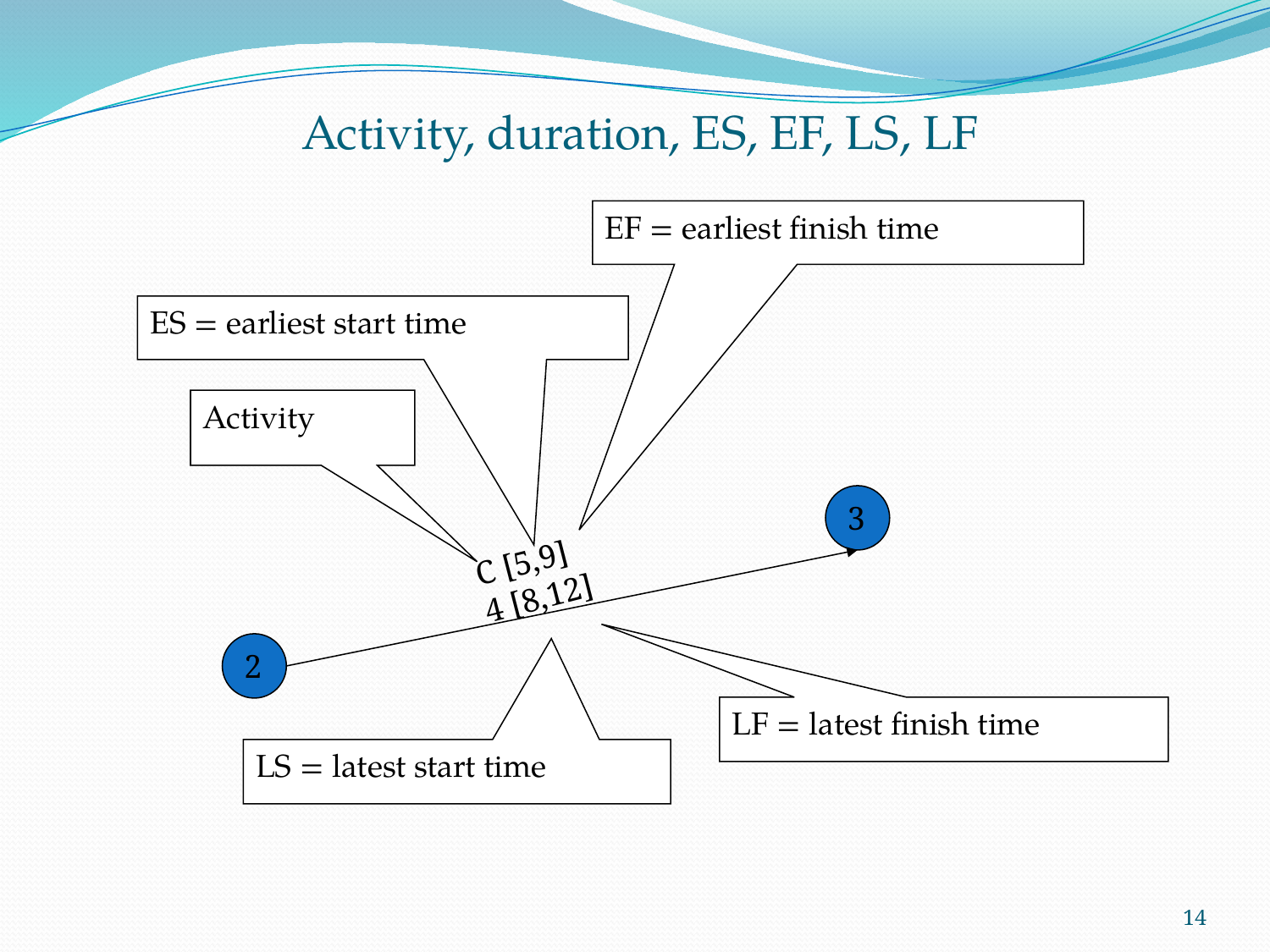

# Activity, duration, ES, EF, LS, LF
EF = earliest finish time
ES = earliest start time
Activity
3
C [5,9]
4 [8,12]
2
LF = latest finish time
LS = latest start time
14